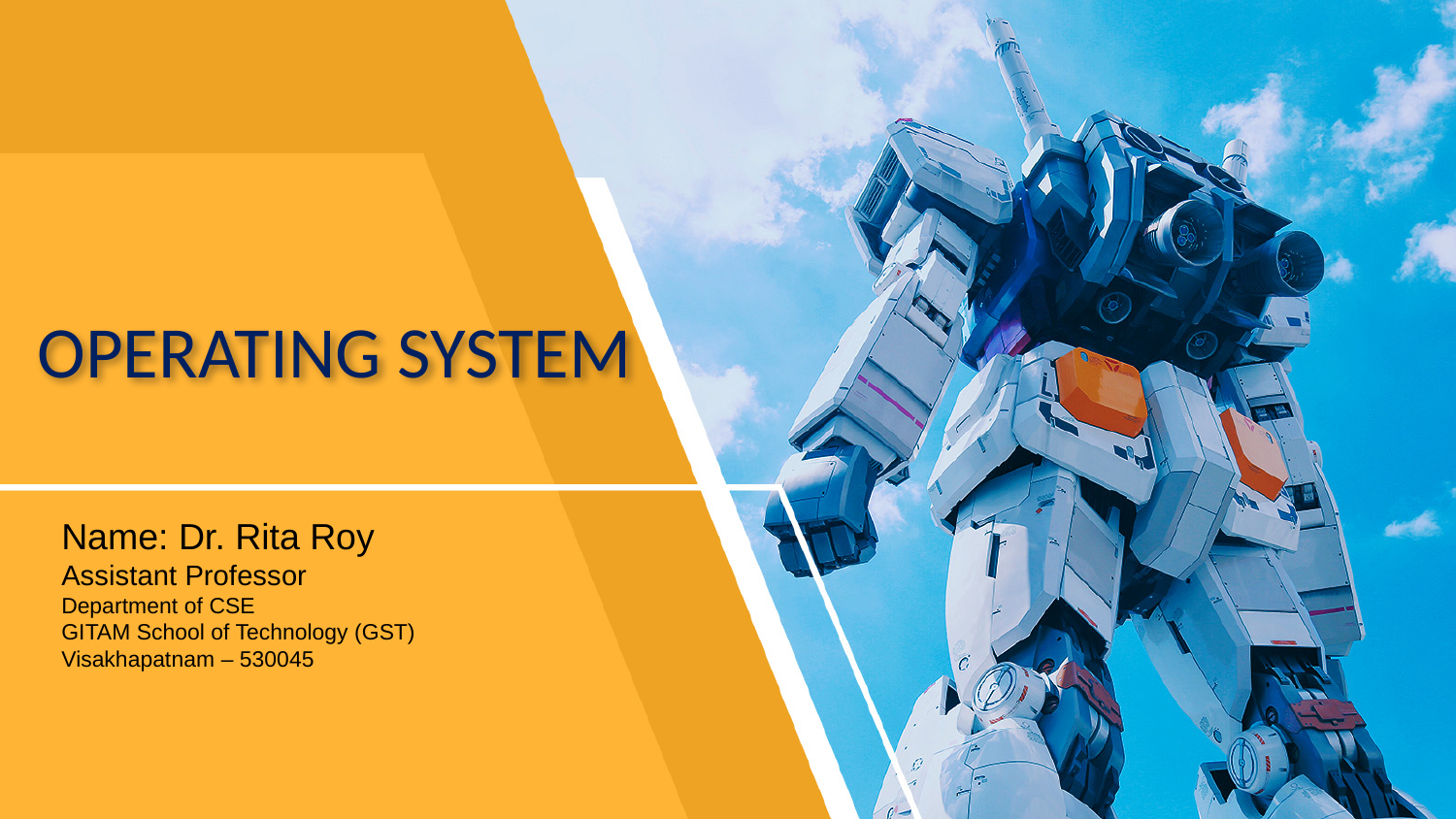

# OPERATING SYSTEM
Name: Dr. Rita Roy
Assistant Professor
Department of CSE
GITAM School of Technology (GST)
Visakhapatnam – 530045